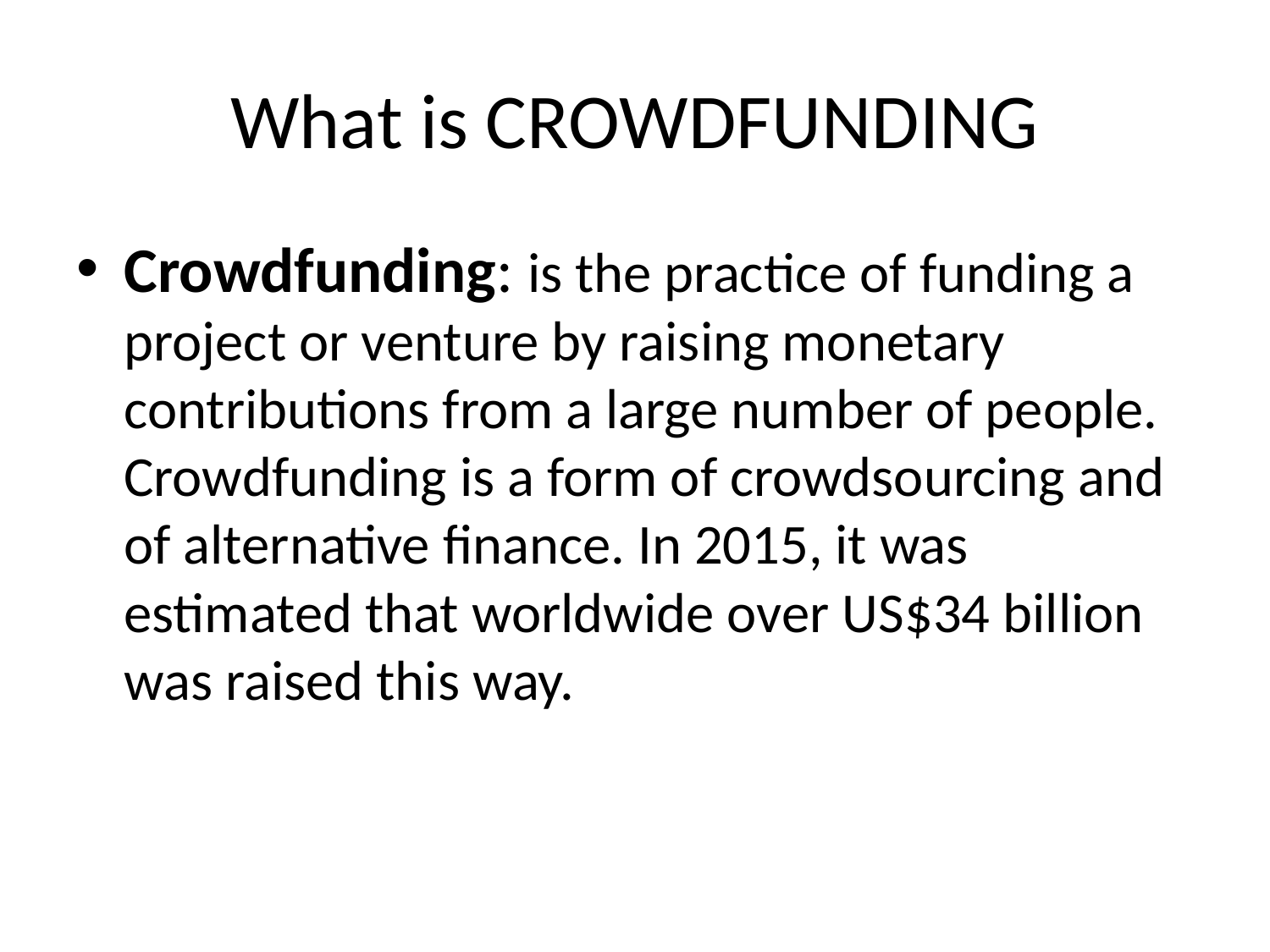

# What is CROWDFUNDING
Crowdfunding: is the practice of funding a project or venture by raising monetary contributions from a large number of people. Crowdfunding is a form of crowdsourcing and of alternative finance. In 2015, it was estimated that worldwide over US$34 billion was raised this way.